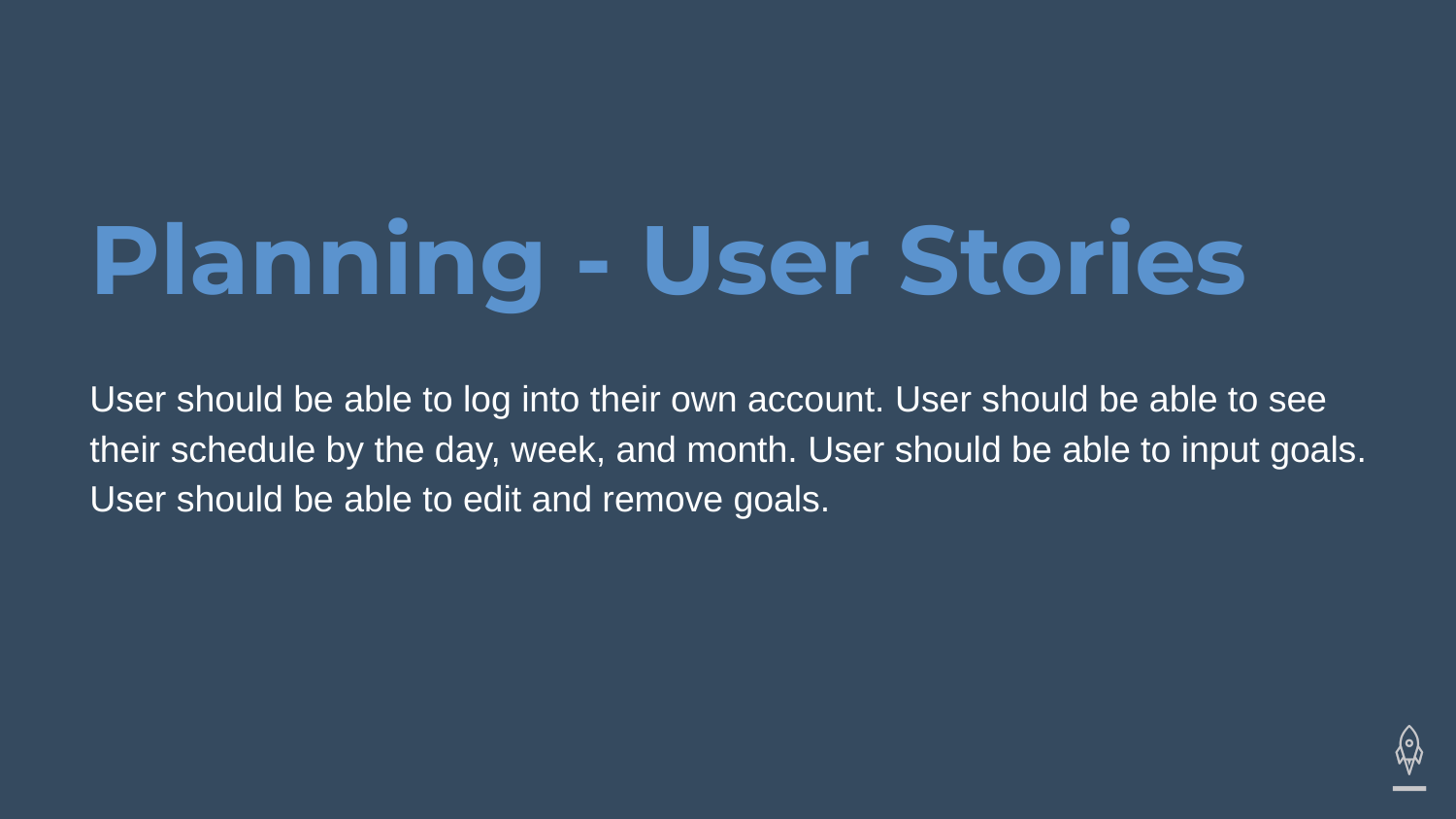

# Planning - User Stories
User should be able to log into their own account. User should be able to see their schedule by the day, week, and month. User should be able to input goals. User should be able to edit and remove goals.